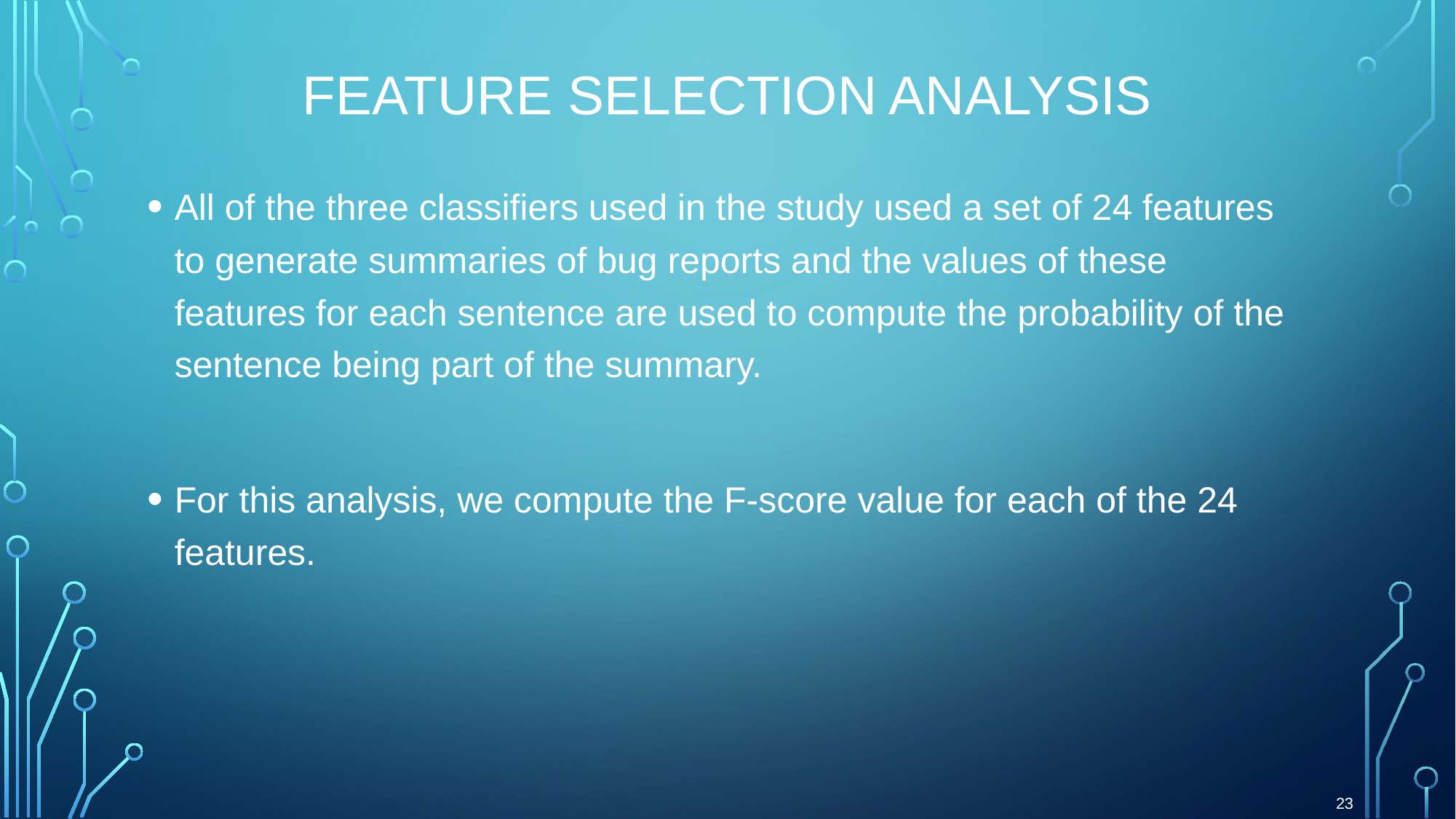

# Feature selection analysis
All of the three classiﬁers used in the study used a set of 24 features to generate summaries of bug reports and the values of these features for each sentence are used to compute the probability of the sentence being part of the summary.

For this analysis, we compute the F-score value for each of the 24 features.
23